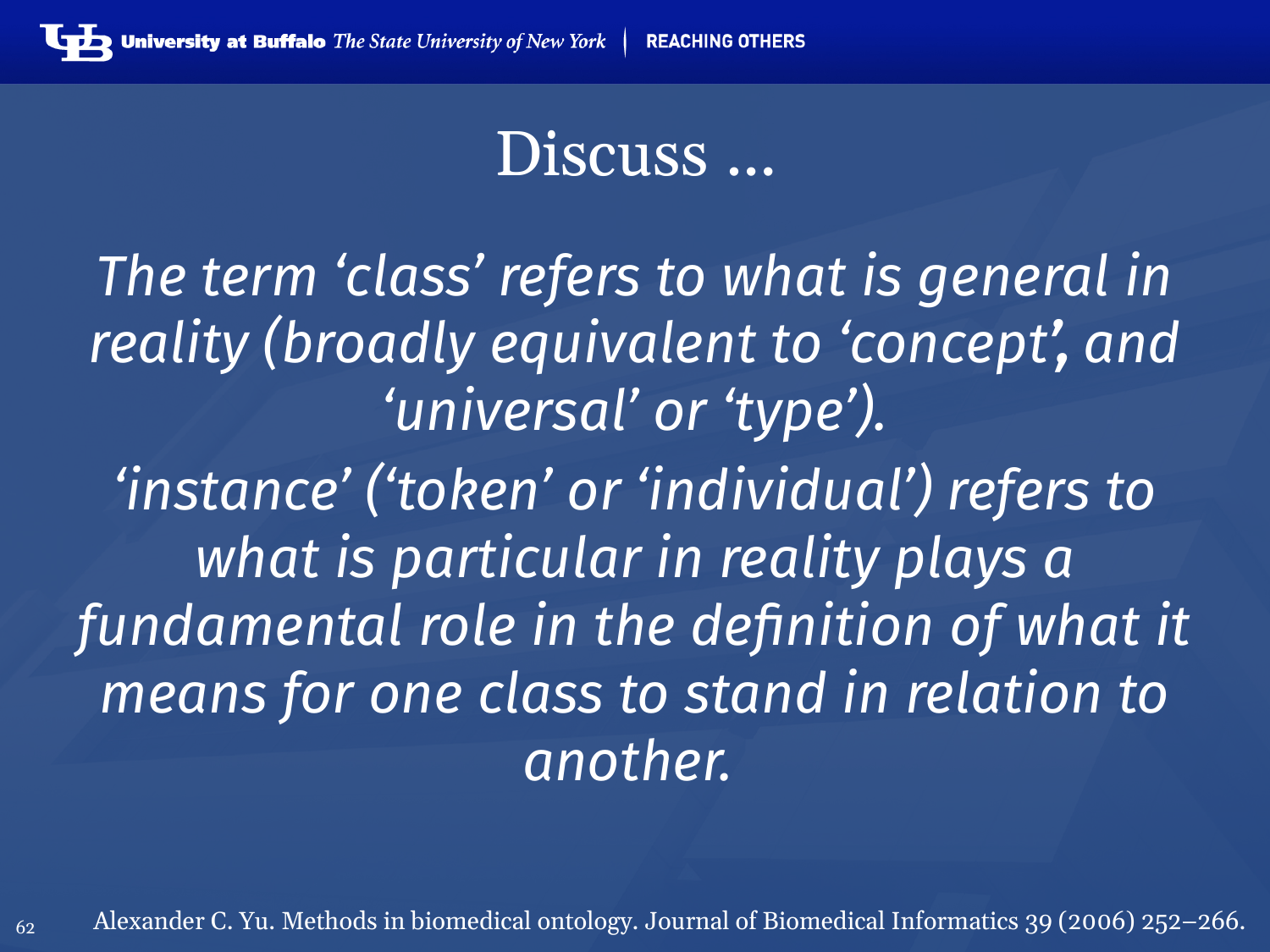

# Discuss …
The term ‘class’ refers to what is general in reality (broadly equivalent to ‘concept’, and ‘universal’ or ‘type’).
‘instance’ (‘token’ or ‘individual’) refers to what is particular in reality plays a fundamental role in the definition of what it means for one class to stand in relation to another.
Alexander C. Yu. Methods in biomedical ontology. Journal of Biomedical Informatics 39 (2006) 252–266.